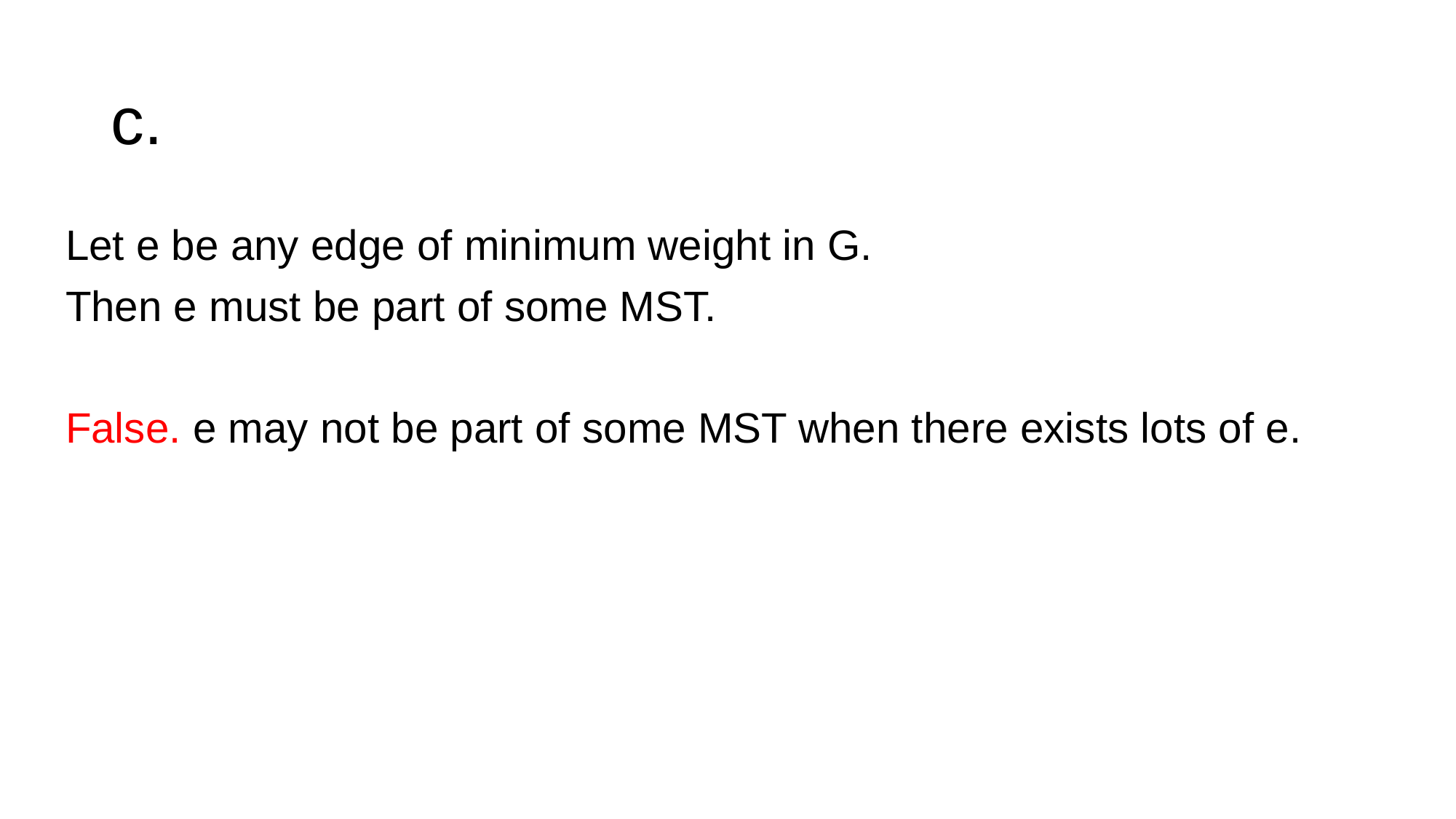

# c.
Let e be any edge of minimum weight in G.
Then e must be part of some MST.

False. e may not be part of some MST when there exists lots of e.